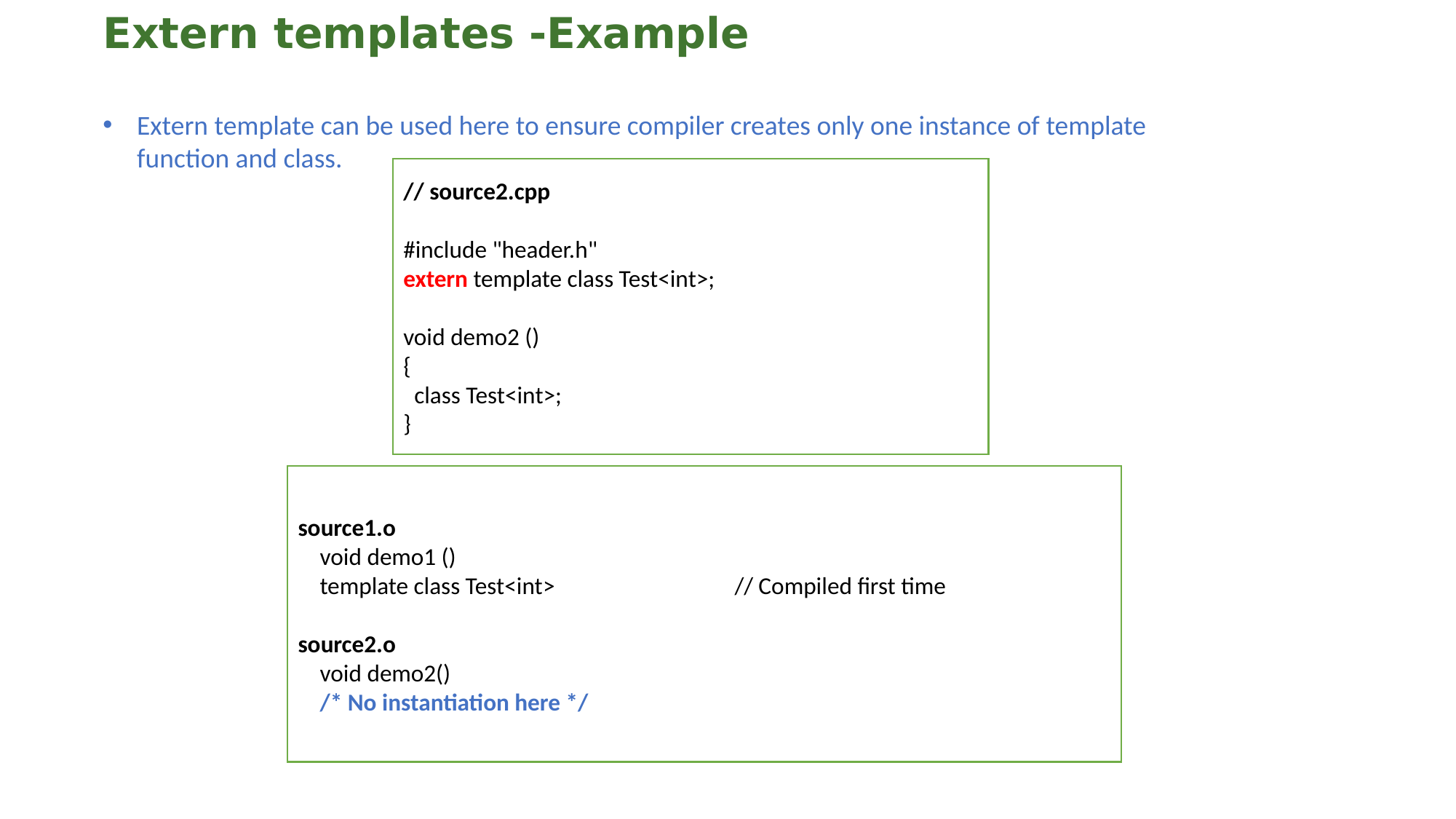

# Extern templates -Example
Extern template can be used here to ensure compiler creates only one instance of template function and class.

// source2.cpp

#include "header.h"
extern template class Test<int>;

void demo2 ()
{
  class Test<int>;
}
source1.o
    void demo1 ()
    template class Test<int>             	// Compiled first time

source2.o
    void demo2()
    /* No instantiation here */